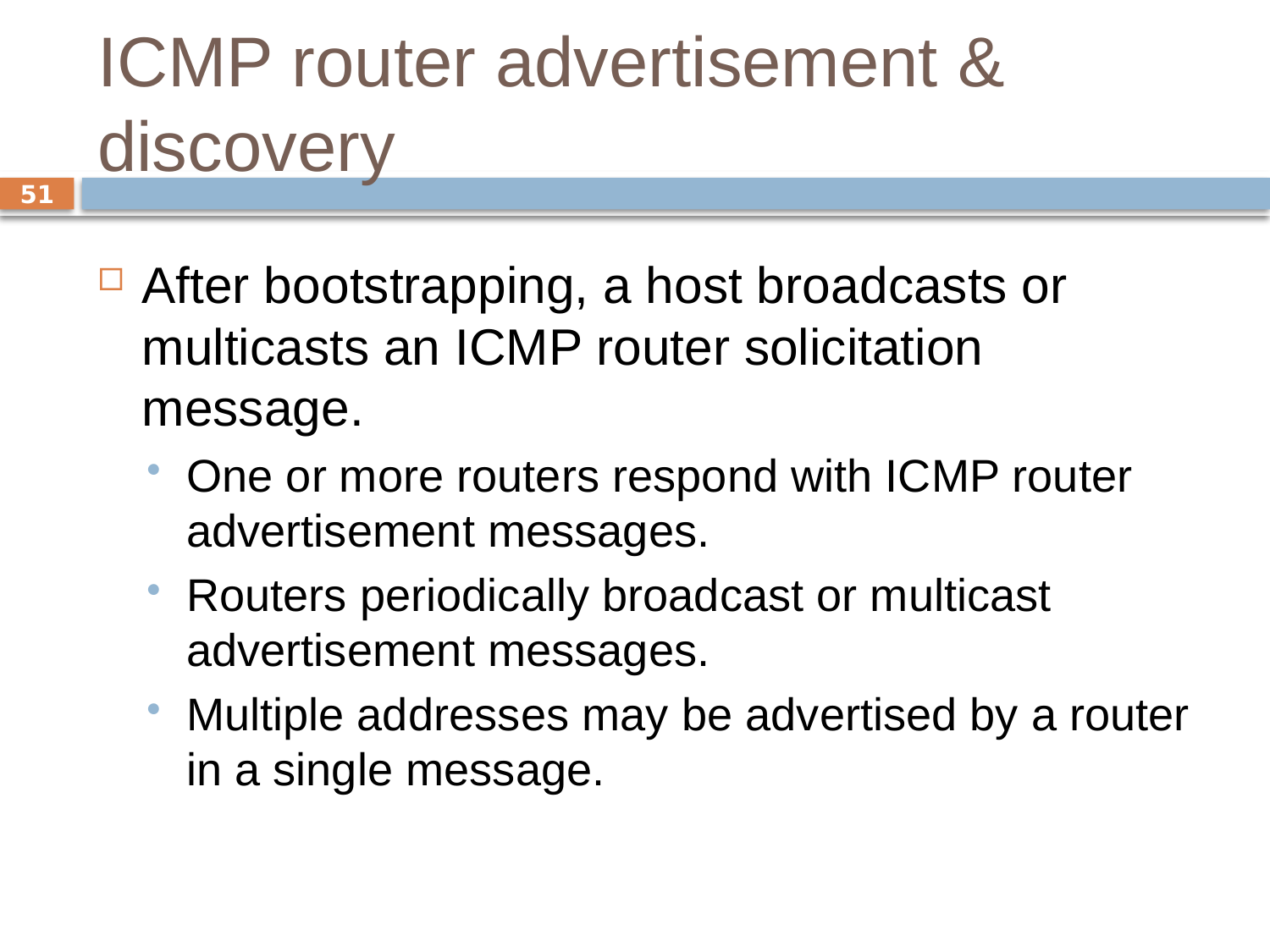

# ICMP router advertisement & discovery
51
After bootstrapping, a host broadcasts or multicasts an ICMP router solicitation message.
One or more routers respond with ICMP router advertisement messages.
Routers periodically broadcast or multicast advertisement messages.
Multiple addresses may be advertised by a router in a single message.